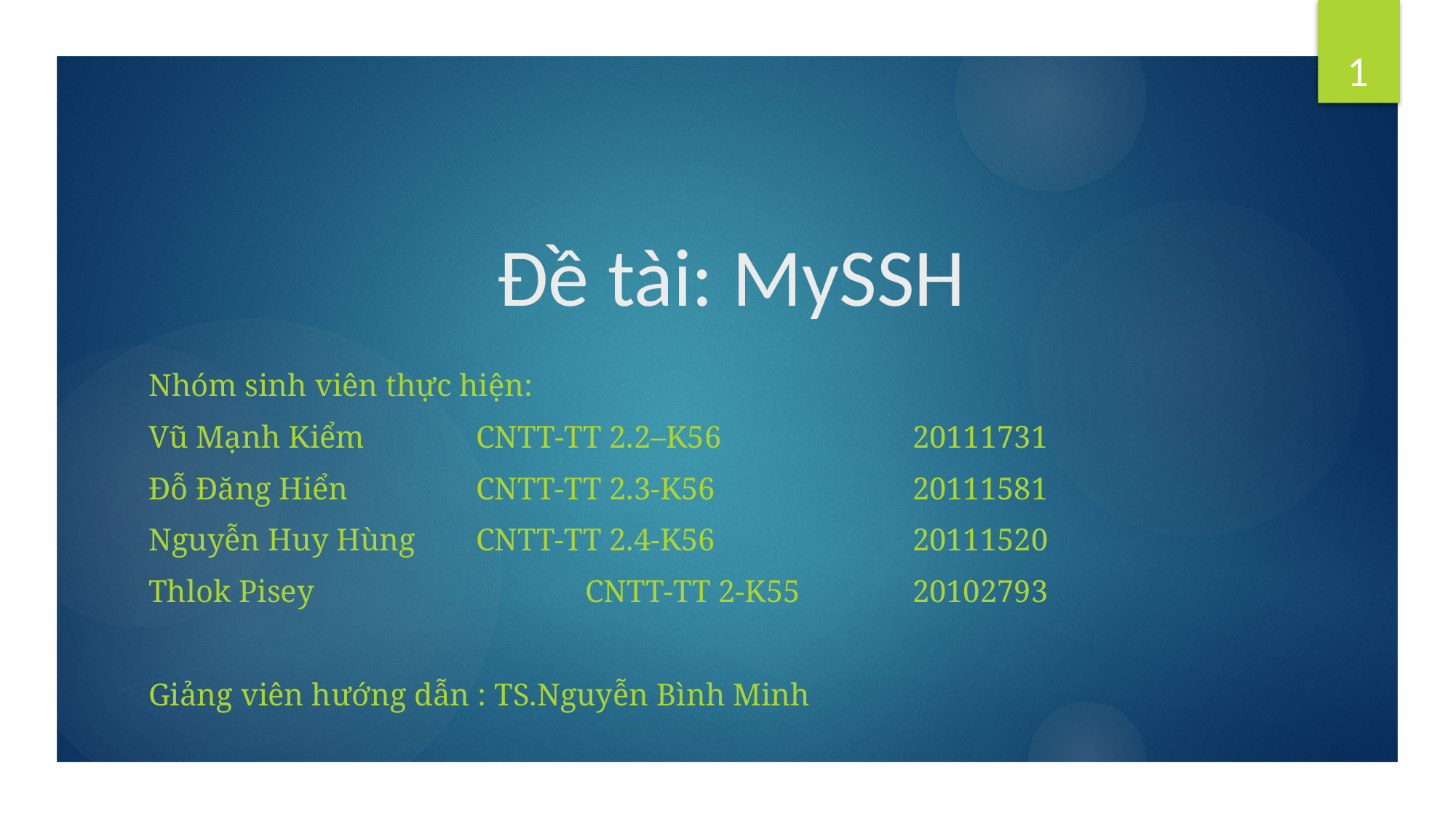

1
# Đề tài: MySSH
Nhóm sinh viên thực hiện:
Vũ Mạnh Kiểm		CNTT-TT 2.2–K56		20111731
Đỗ Đăng Hiển		CNTT-TT 2.3-K56		20111581
Nguyễn Huy Hùng	CNTT-TT 2.4-K56		20111520
Thlok Pisey			CNTT-TT 2-K55		20102793

Giảng viên hướng dẫn : TS.Nguyễn Bình Minh